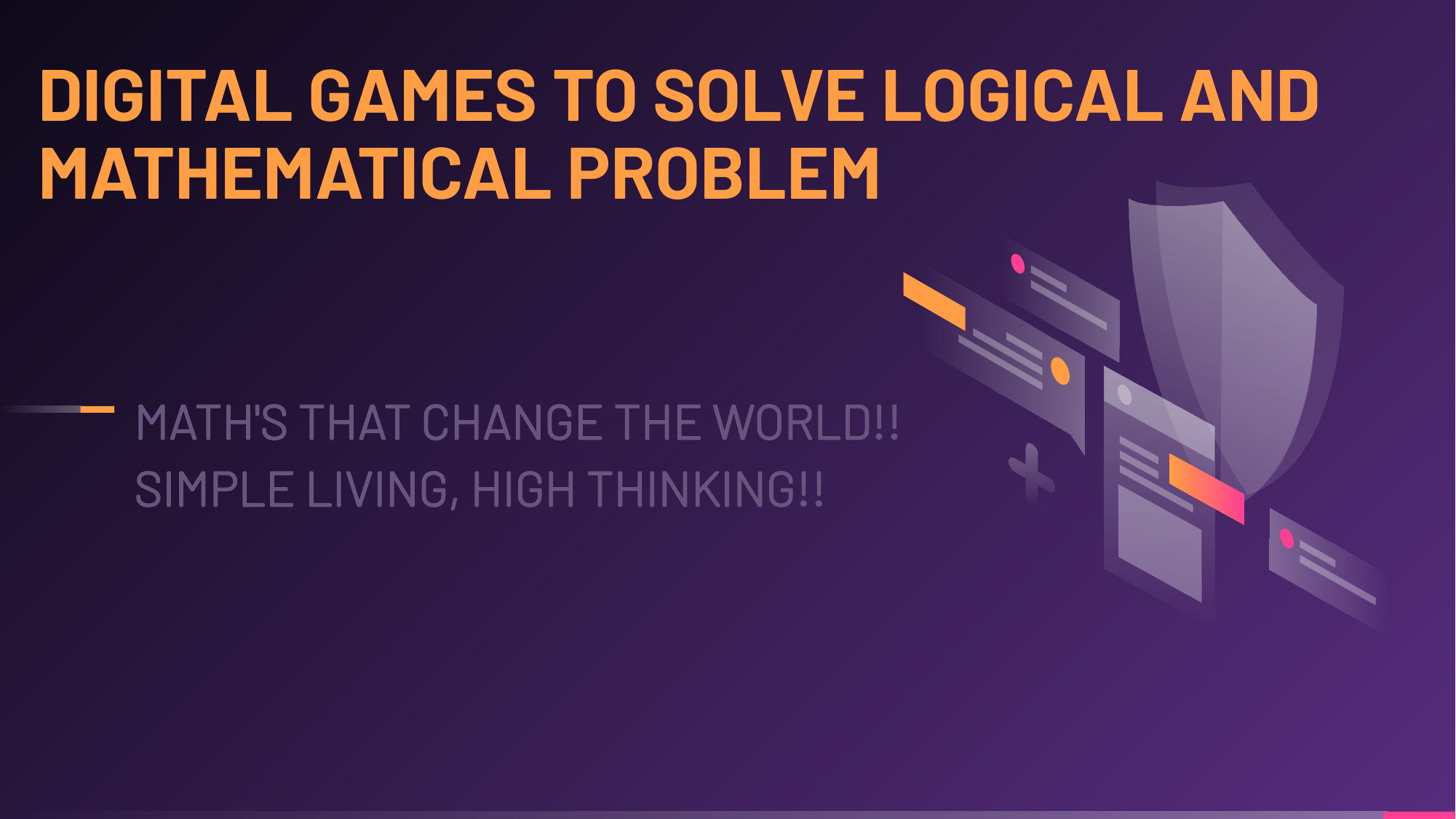

# DIGITAL GAMES TO SOLVE LOGICAL AND MATHEMATICAL PROBLEM

MATH'S THAT CHANGE THE WORLD!!
SIMPLE LIVING, HIGH THINKING!!